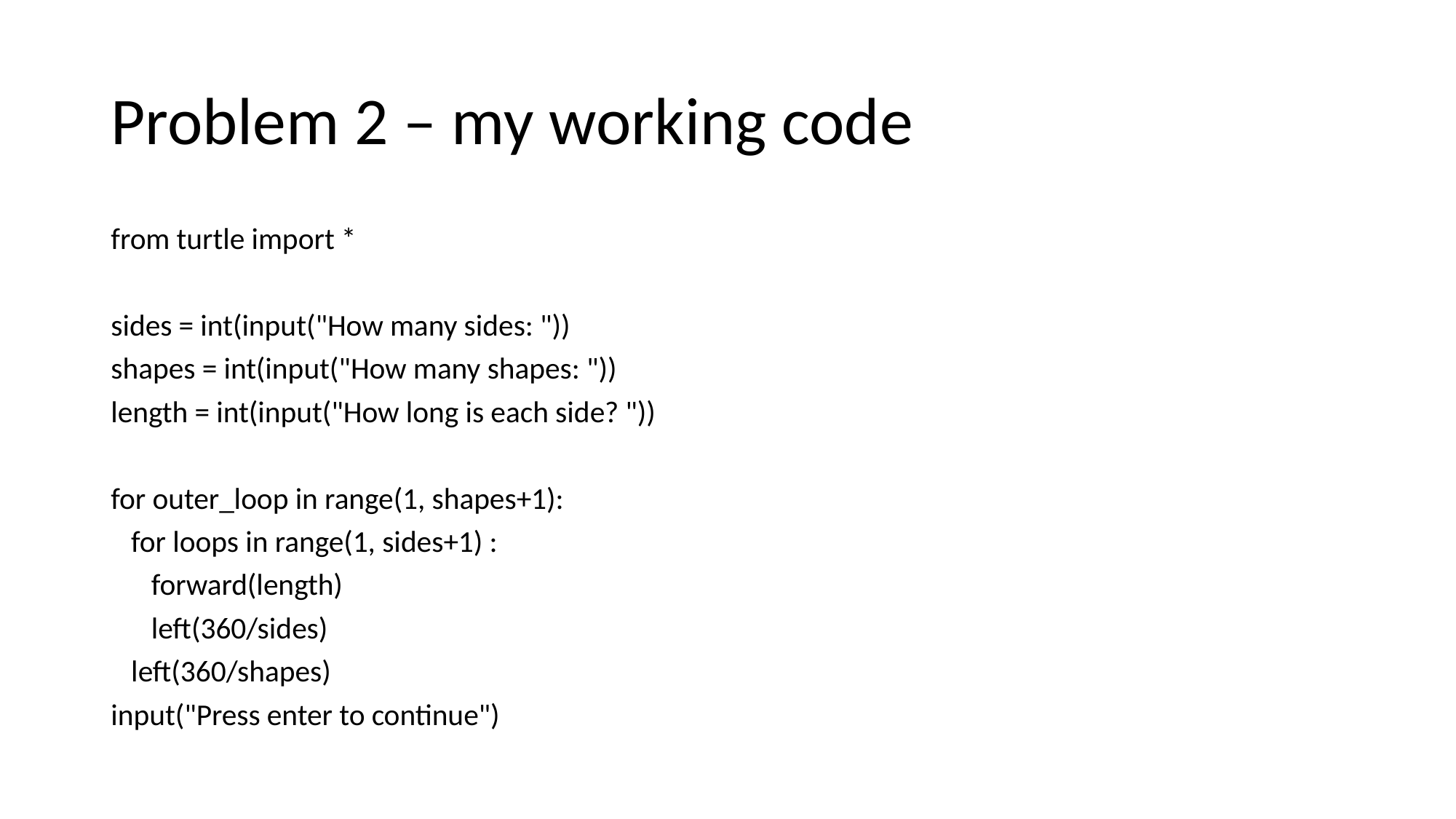

# Problem 2 – my working code
from turtle import *

sides = int(input("How many sides: "))
shapes = int(input("How many shapes: "))
length = int(input("How long is each side? "))

for outer_loop in range(1, shapes+1):
   for loops in range(1, sides+1) :
      forward(length)
      left(360/sides)
   left(360/shapes)
input("Press enter to continue")